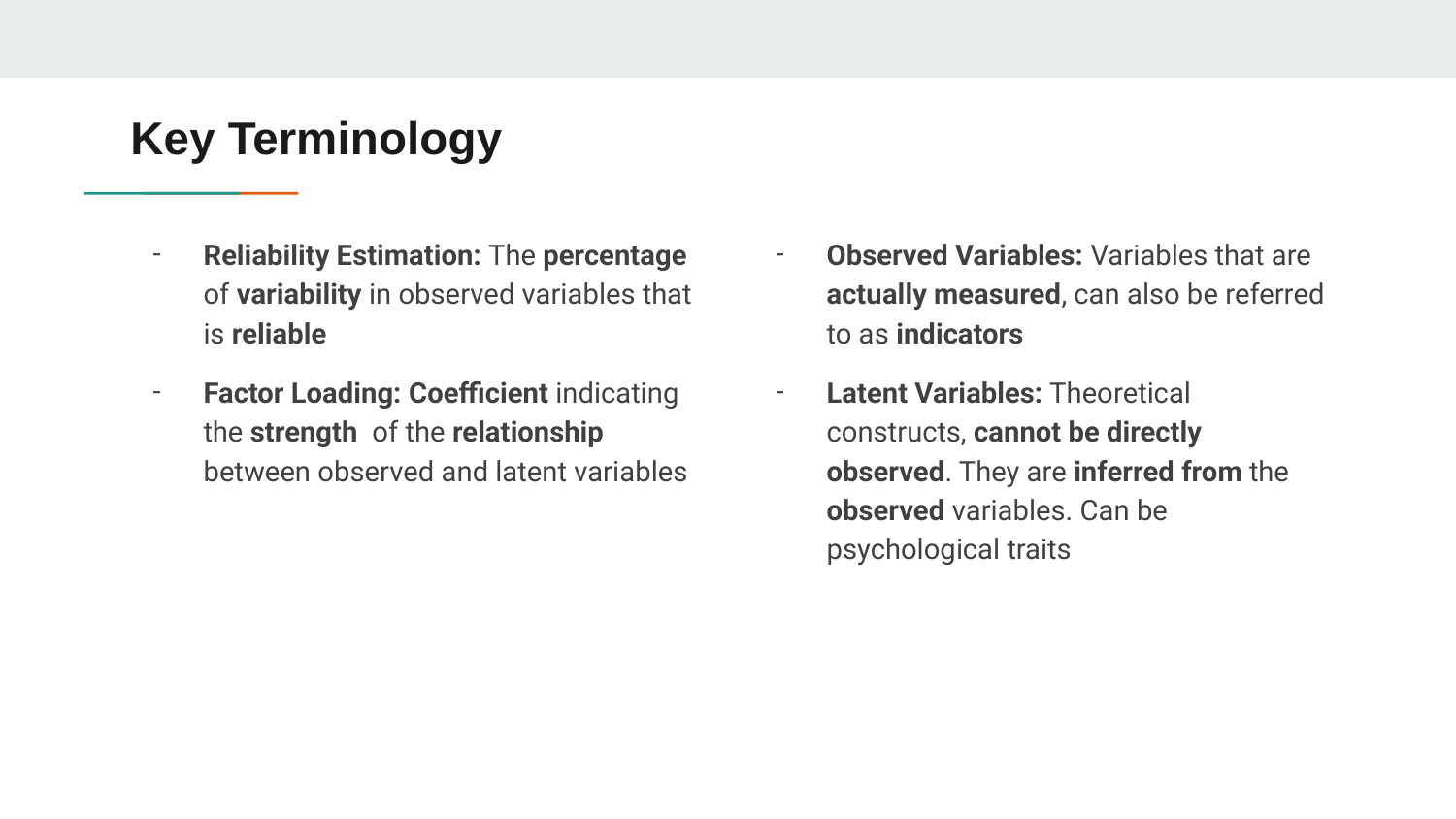

# Key Terminology
Reliability Estimation: The percentage of variability in observed variables that is reliable
Factor Loading: Coefficient indicating the strength  of the relationship between observed and latent variables

Observed Variables: Variables that are actually measured, can also be referred to as indicators
Latent Variables: Theoretical constructs, cannot be directly observed. They are inferred from the observed variables. Can be psychological traits